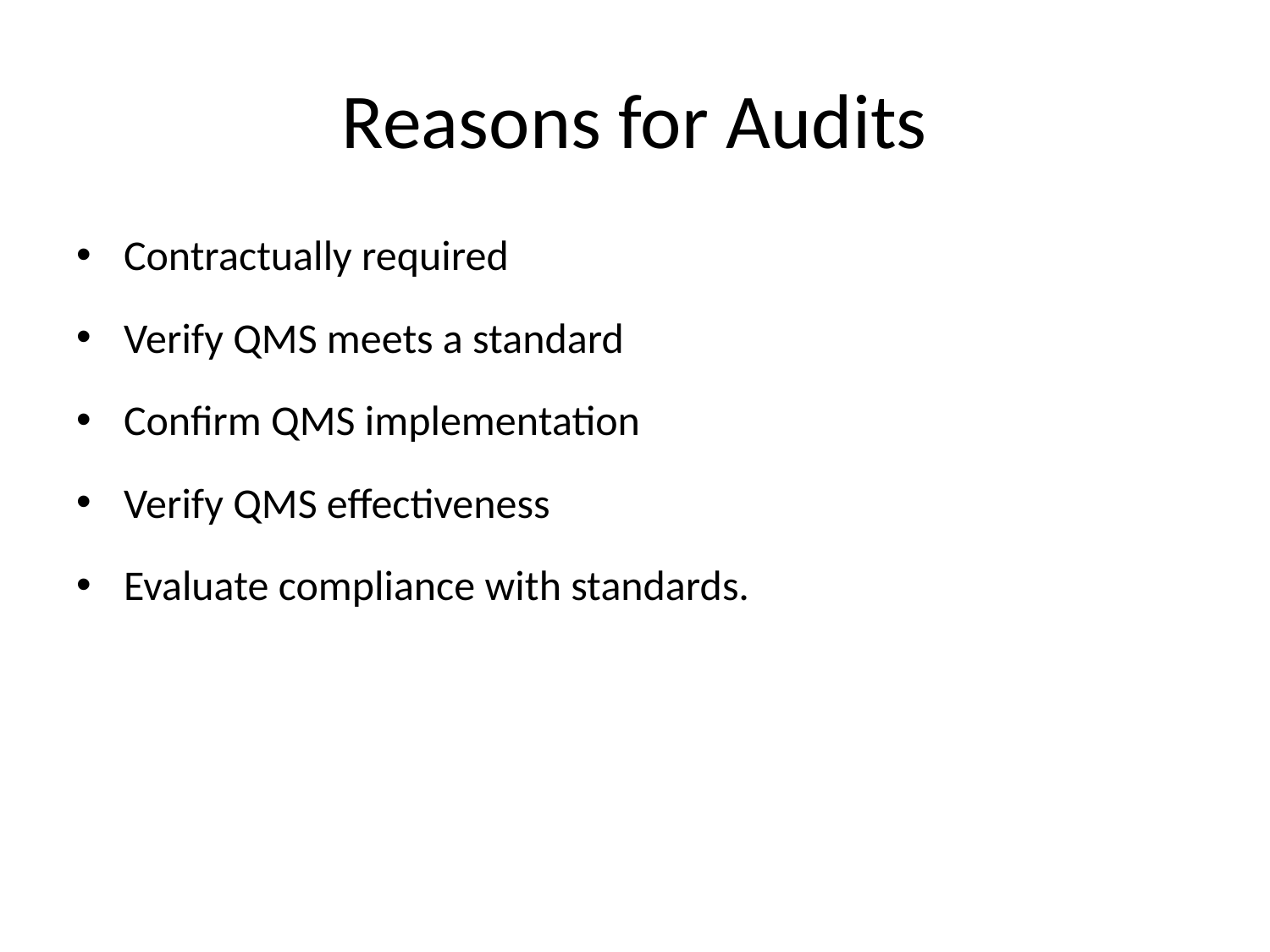

Reasons for Audits
Contractually required
Verify QMS meets a standard
Confirm QMS implementation
Verify QMS effectiveness
Evaluate compliance with standards.